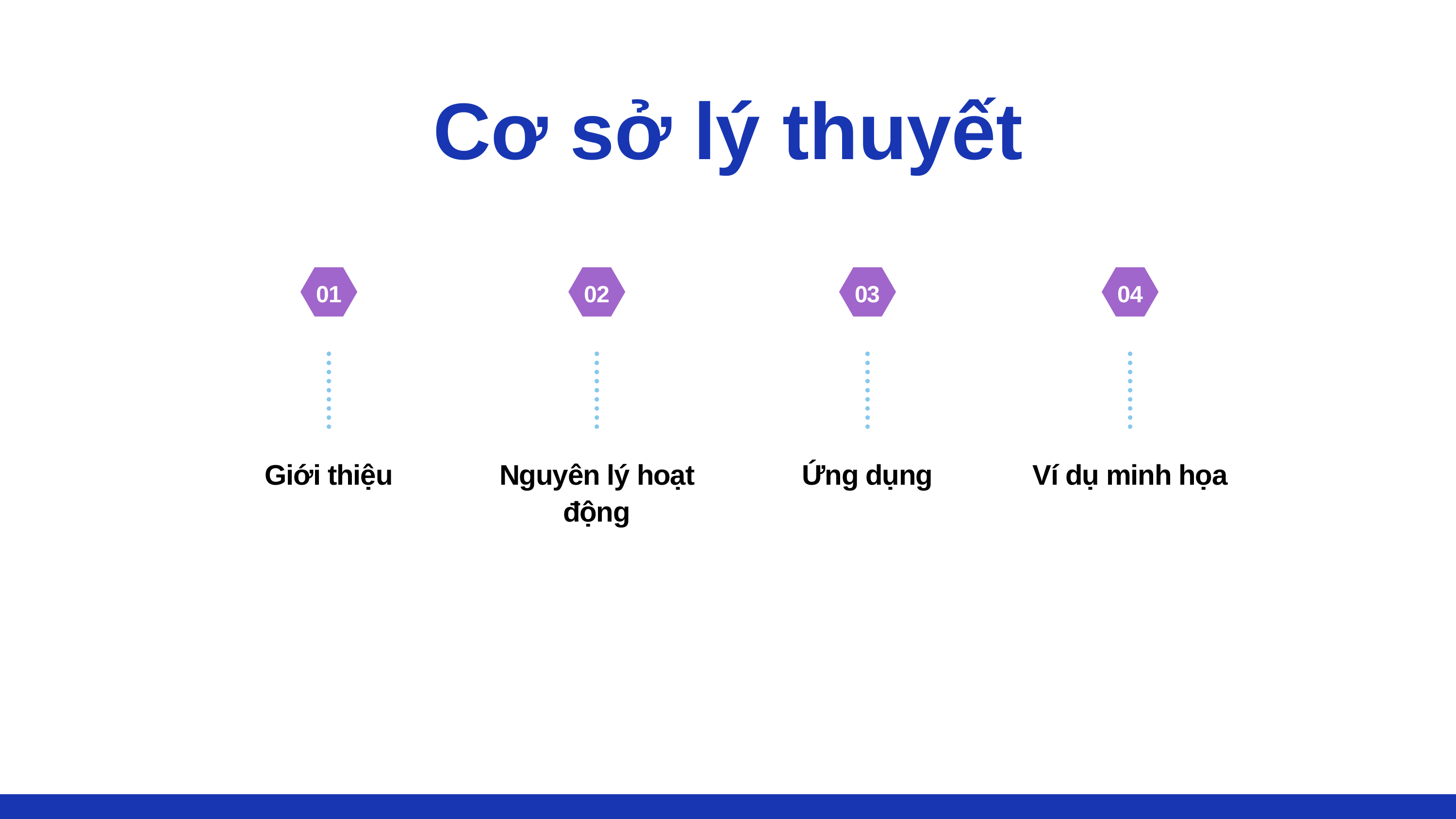

Cơ sở lý thuyết

01

02

03

04

Giới thiệu
Nguyên lý hoạt động
Ứng dụng
Ví dụ minh họa